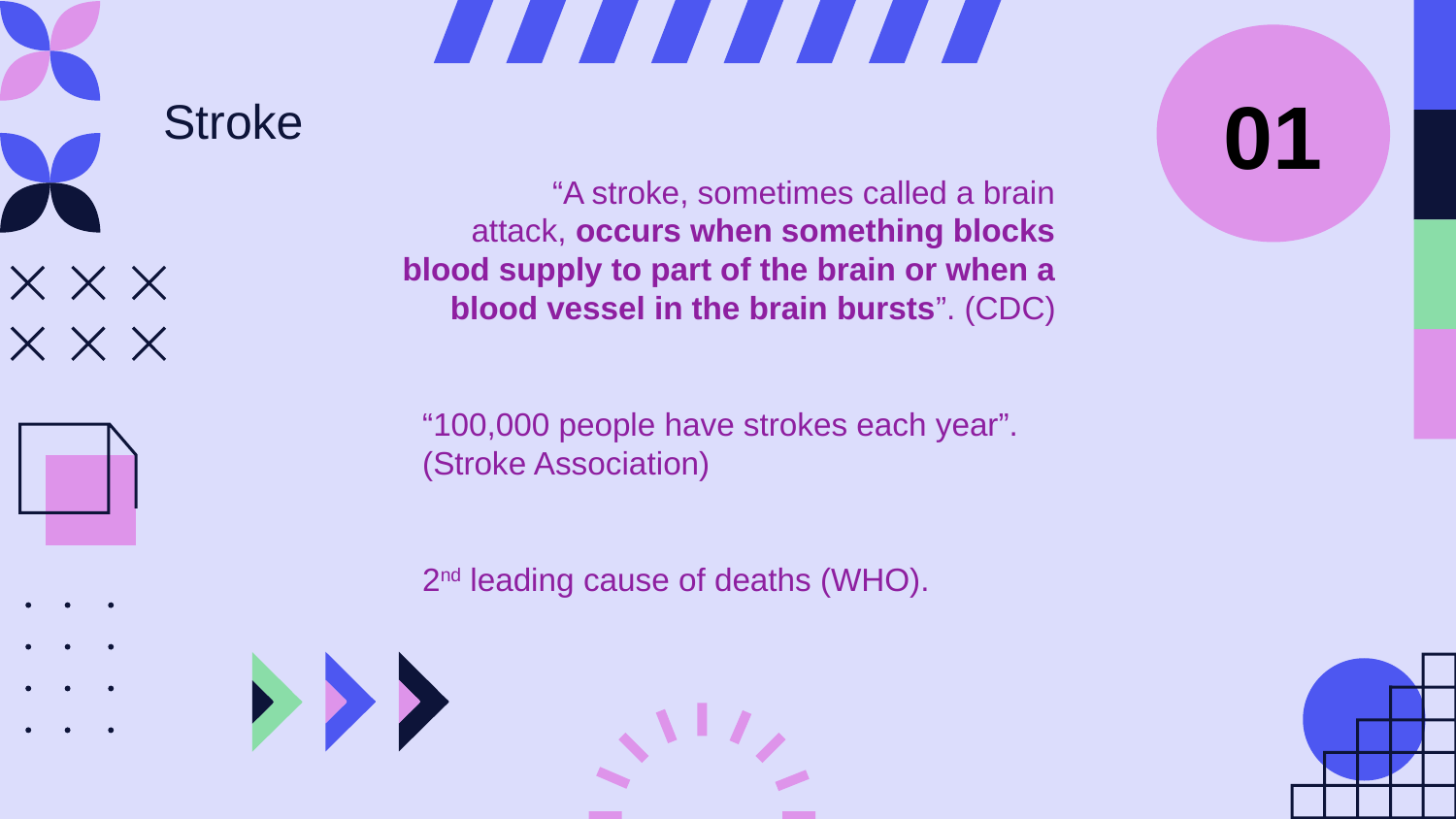

01
# Stroke
“A stroke, sometimes called a brain attack, occurs when something blocks blood supply to part of the brain or when a blood vessel in the brain bursts”. (CDC)

“100,000 people have strokes each year”. (Stroke Association)

2nd leading cause of deaths (WHO).